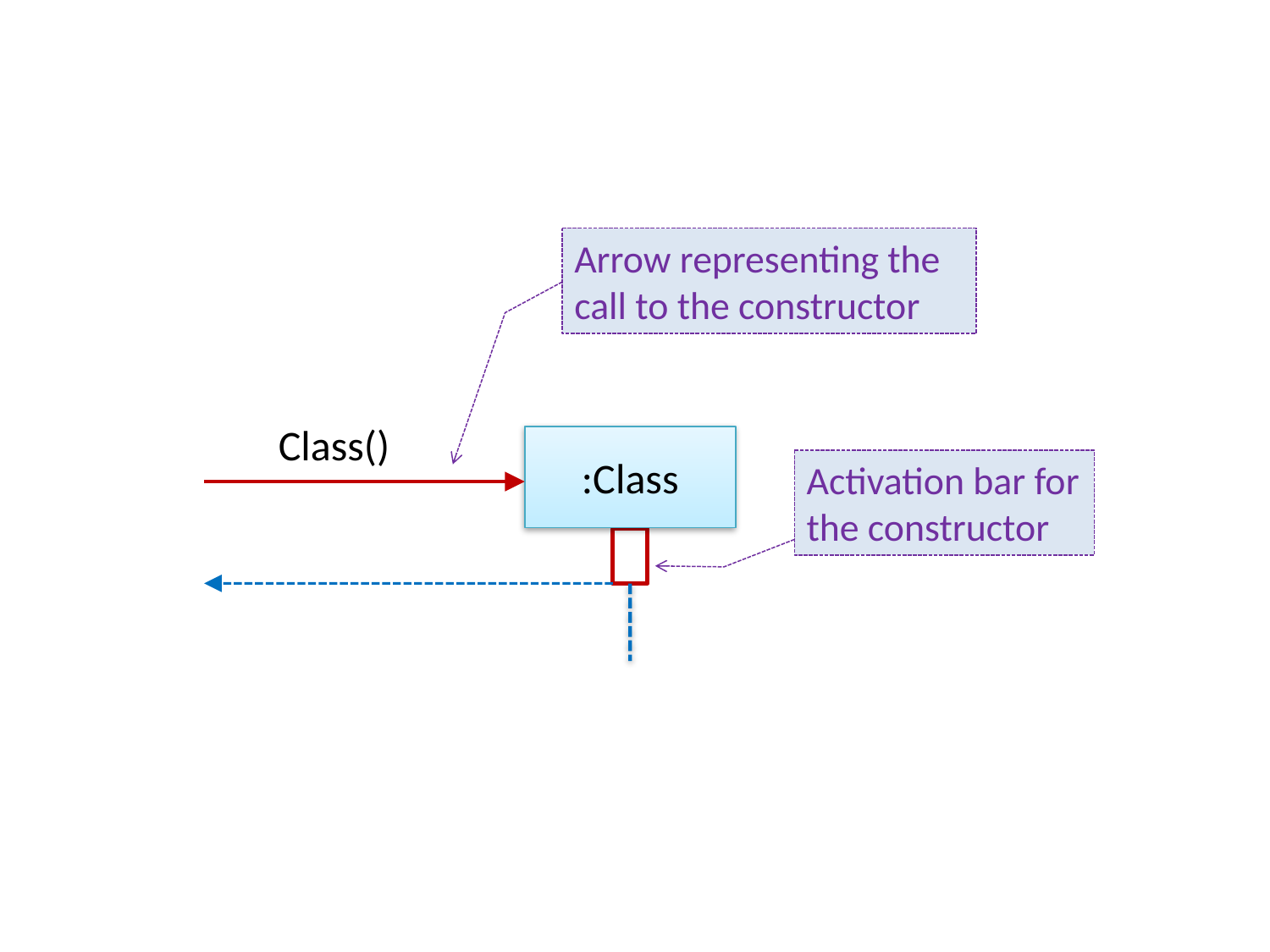

Arrow representing the call to the constructor
Class()
:Class
Activation bar for the constructor